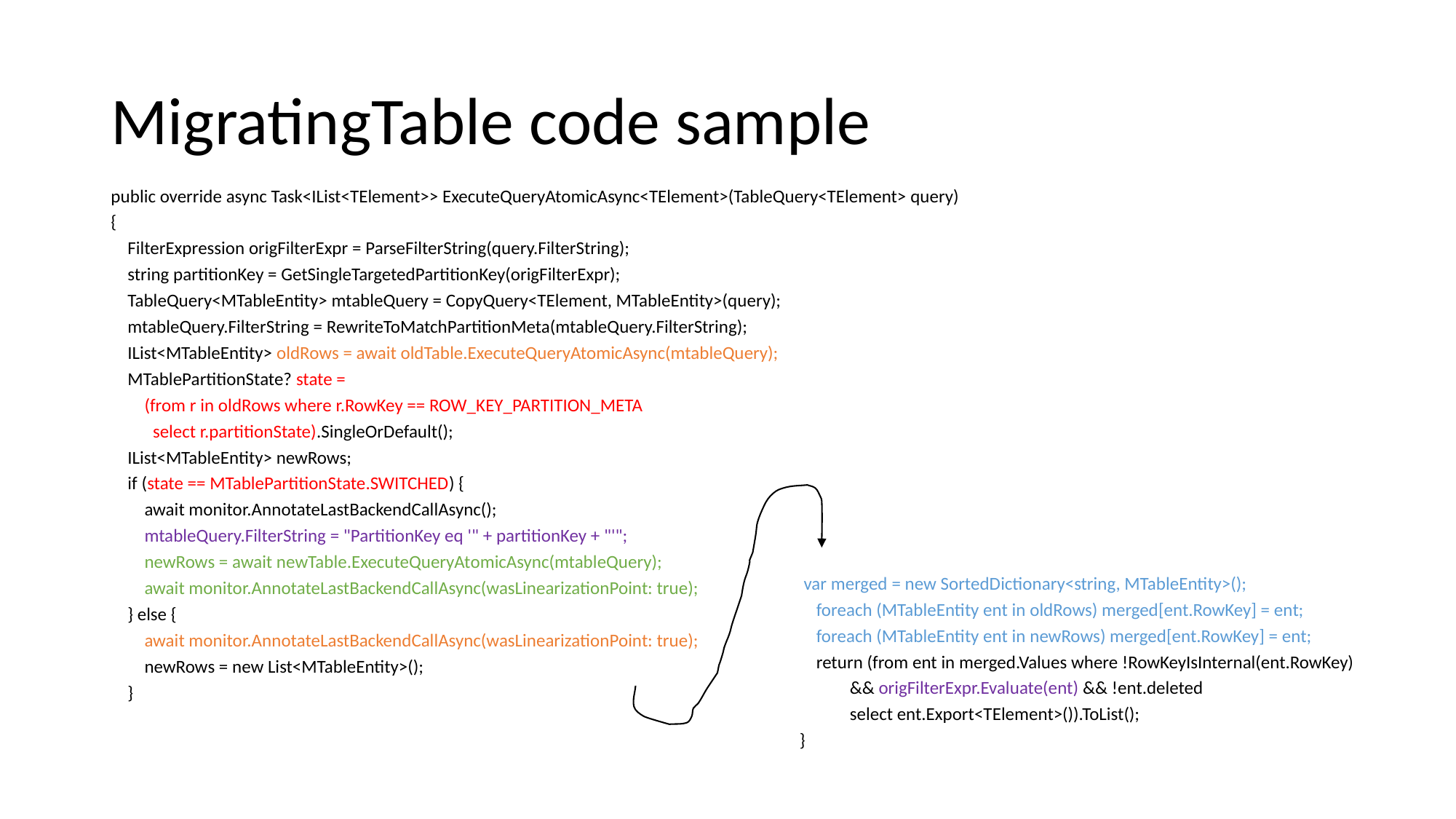

# MigratingTable code sample
public override async Task<IList<TElement>> ExecuteQueryAtomicAsync<TElement>(TableQuery<TElement> query)
{
    FilterExpression origFilterExpr = ParseFilterString(query.FilterString);
    string partitionKey = GetSingleTargetedPartitionKey(origFilterExpr);
    TableQuery<MTableEntity> mtableQuery = CopyQuery<TElement, MTableEntity>(query);
    mtableQuery.FilterString = RewriteToMatchPartitionMeta(mtableQuery.FilterString);
    IList<MTableEntity> oldRows = await oldTable.ExecuteQueryAtomicAsync(mtableQuery);
    MTablePartitionState? state =
        (from r in oldRows where r.RowKey == ROW_KEY_PARTITION_META
          select r.partitionState).SingleOrDefault();
    IList<MTableEntity> newRows;
    if (state == MTablePartitionState.SWITCHED) {
        await monitor.AnnotateLastBackendCallAsync();
        mtableQuery.FilterString = "PartitionKey eq '" + partitionKey + "'";
        newRows = await newTable.ExecuteQueryAtomicAsync(mtableQuery);
        await monitor.AnnotateLastBackendCallAsync(wasLinearizationPoint: true);
    } else {
        await monitor.AnnotateLastBackendCallAsync(wasLinearizationPoint: true);
        newRows = new List<MTableEntity>();
    }

 var merged = new SortedDictionary<string, MTableEntity>();
    foreach (MTableEntity ent in oldRows) merged[ent.RowKey] = ent;
    foreach (MTableEntity ent in newRows) merged[ent.RowKey] = ent;
    return (from ent in merged.Values where !RowKeyIsInternal(ent.RowKey)
            && origFilterExpr.Evaluate(ent) && !ent.deleted
            select ent.Export<TElement>()).ToList();
}